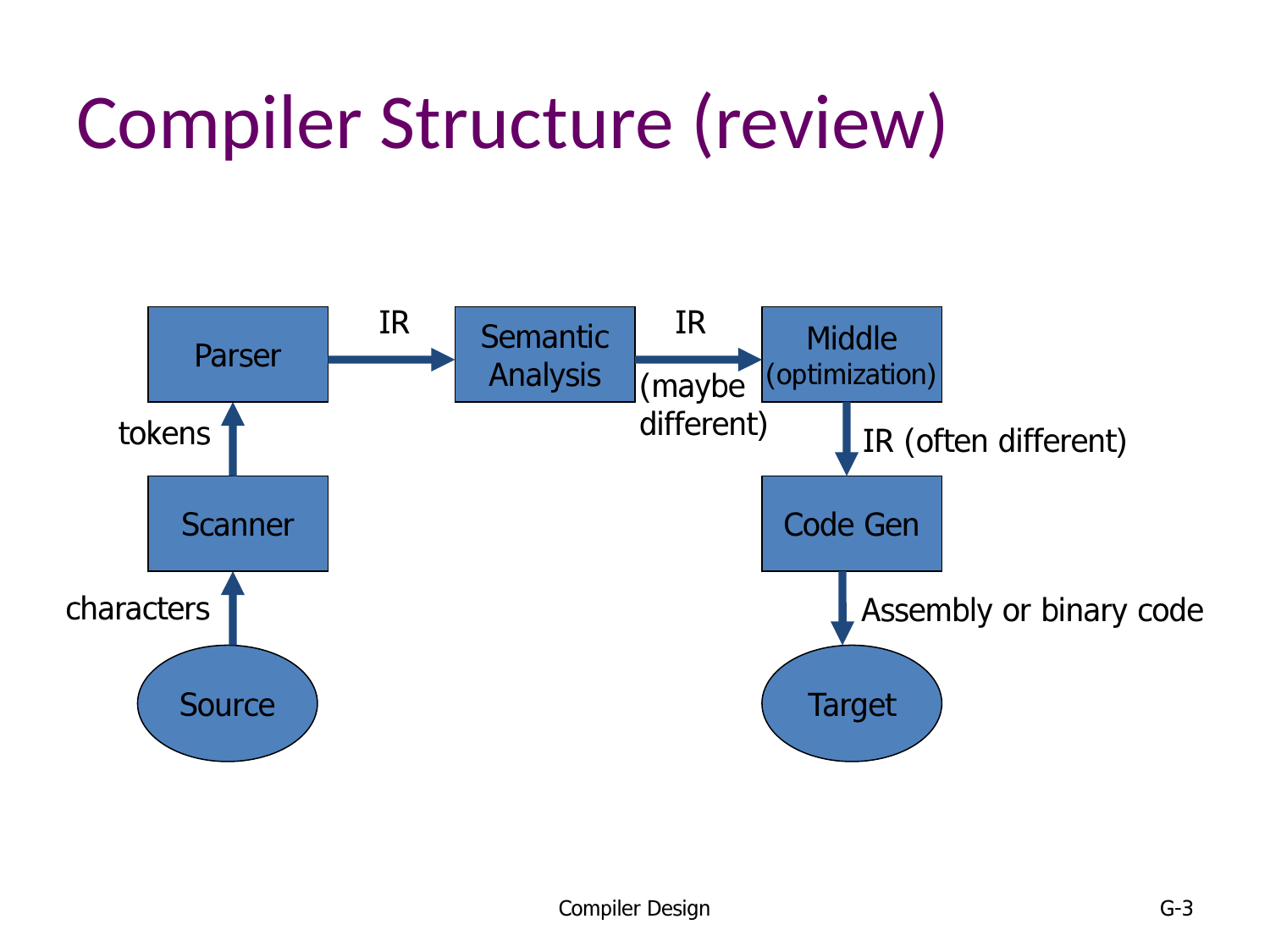

# Compiler Structure (review)
IR
IR
Parser
Semantic
Analysis
Middle
(optimization)

(maybe
different)

tokens
IR (often different)
Scanner
Code Gen

characters
Assembly or binary code
Source
Target
Compiler Design
G-3